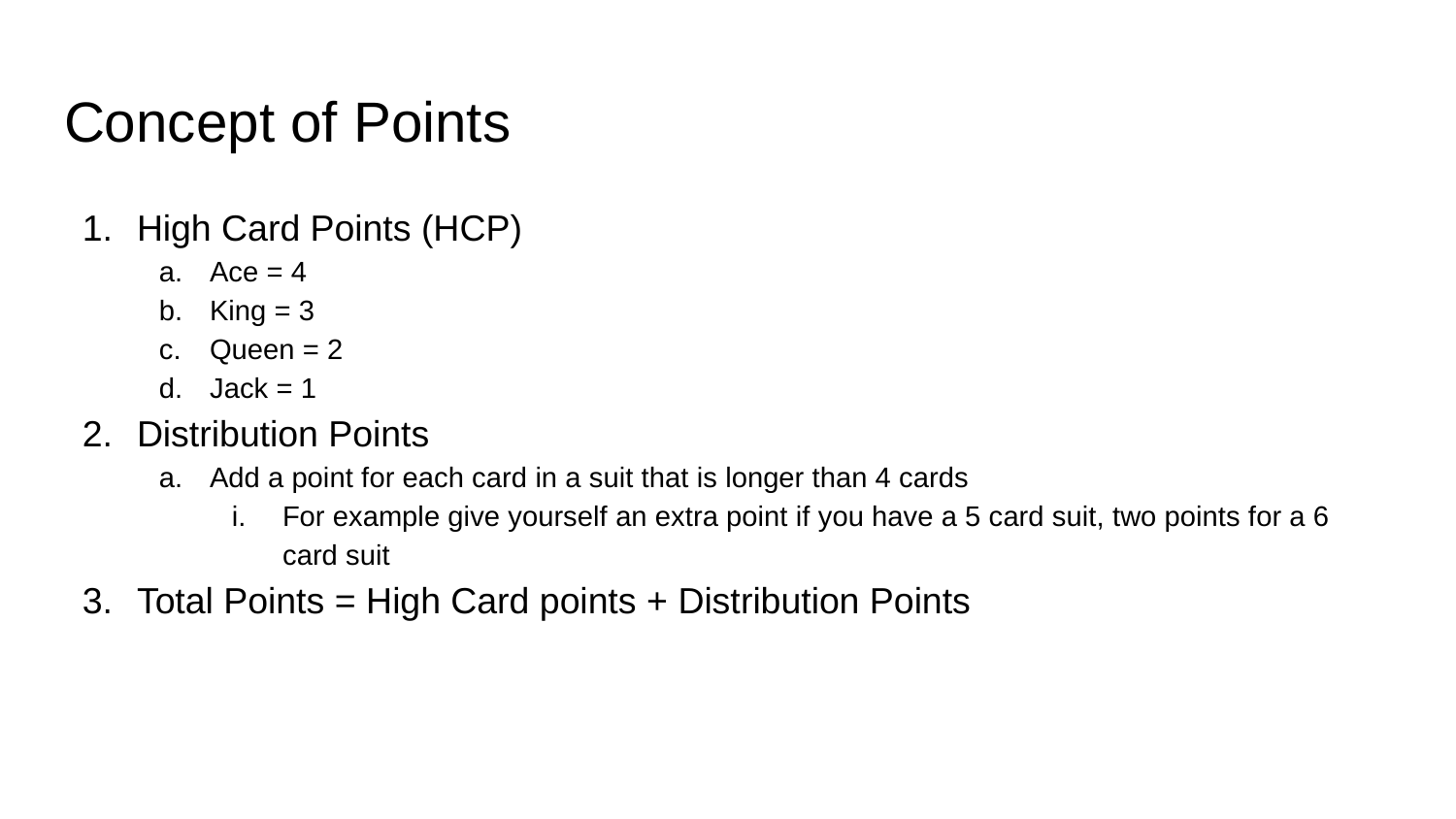

# Concept of Points
High Card Points (HCP)
Ace = 4
King = 3
Queen = 2
Jack = 1
Distribution Points
Add a point for each card in a suit that is longer than 4 cards
For example give yourself an extra point if you have a 5 card suit, two points for a 6 card suit
Total Points = High Card points + Distribution Points